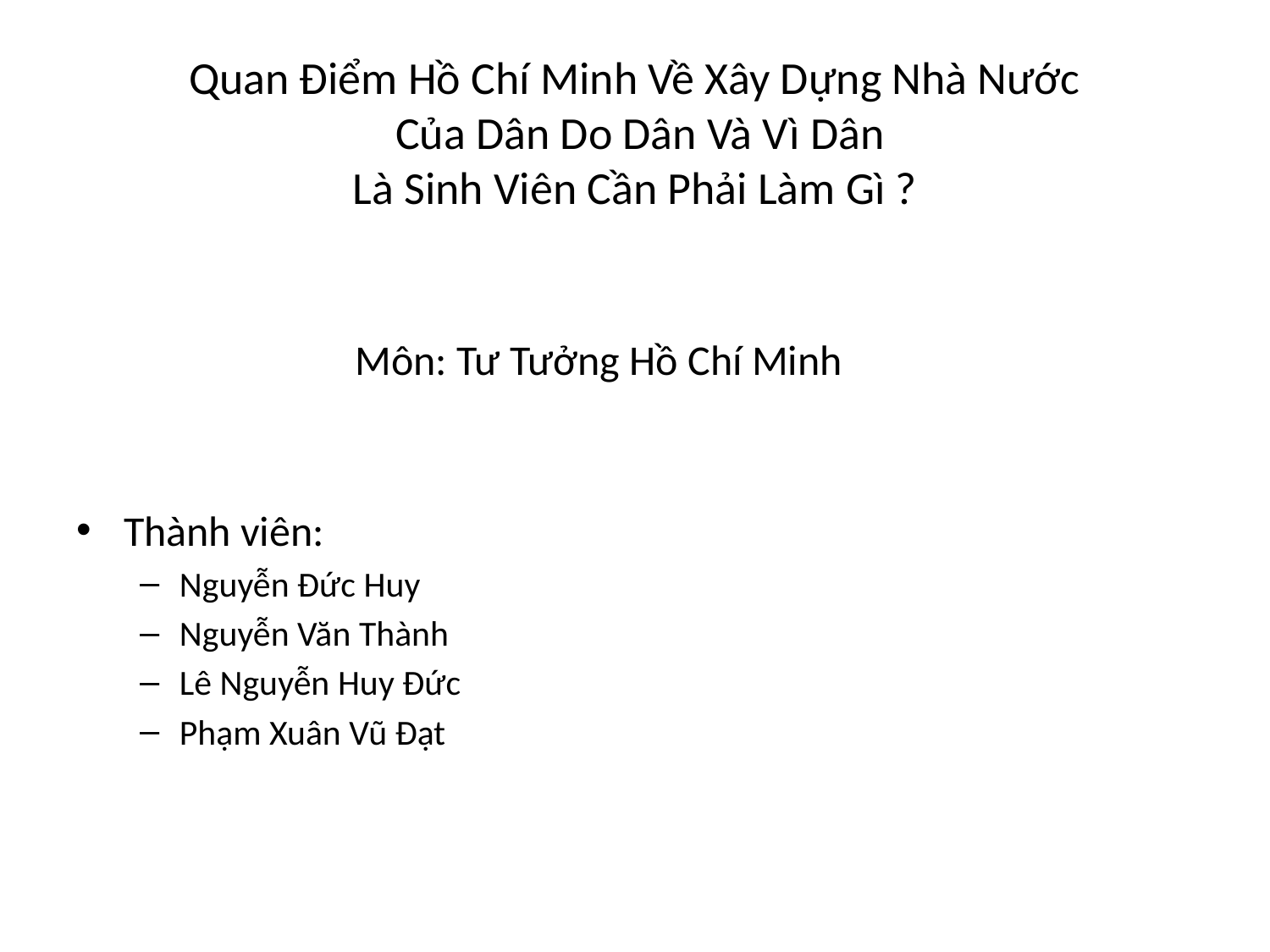

# Quan Điểm Hồ Chí Minh Về Xây Dựng Nhà Nước Của Dân Do Dân Và Vì Dân Là Sinh Viên Cần Phải Làm Gì ?
Môn: Tư Tưởng Hồ Chí Minhô
Thành viên:
Nguyễn Đức Huy
Nguyễn Văn Thành
Lê Nguyễn Huy Đức
Phạm Xuân Vũ Đạt